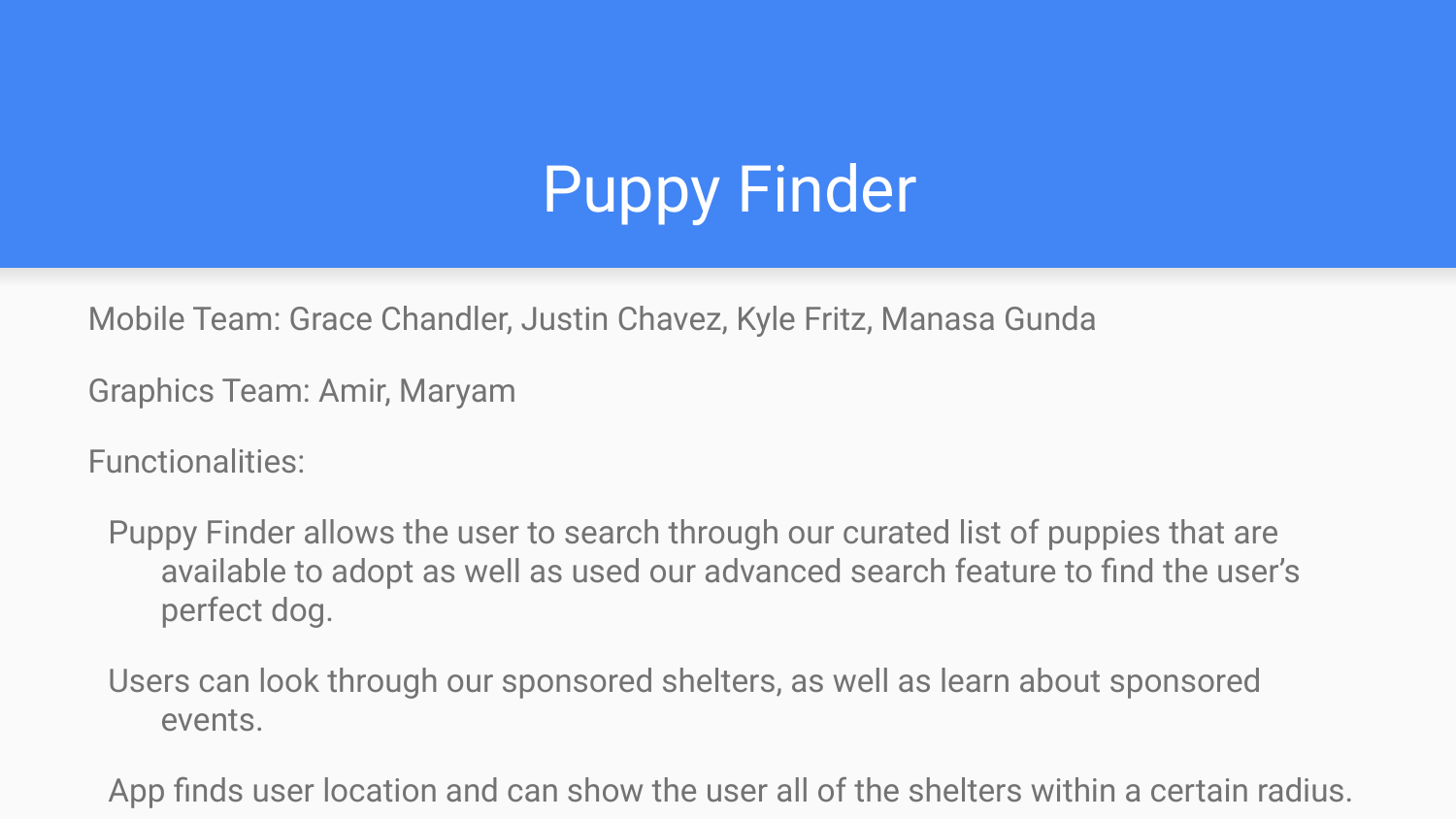

# Puppy Finder
Mobile Team: Grace Chandler, Justin Chavez, Kyle Fritz, Manasa Gunda
Graphics Team: Amir, Maryam
Functionalities:
Puppy Finder allows the user to search through our curated list of puppies that are available to adopt as well as used our advanced search feature to find the user’s perfect dog.
Users can look through our sponsored shelters, as well as learn about sponsored events.
App finds user location and can show the user all of the shelters within a certain radius.